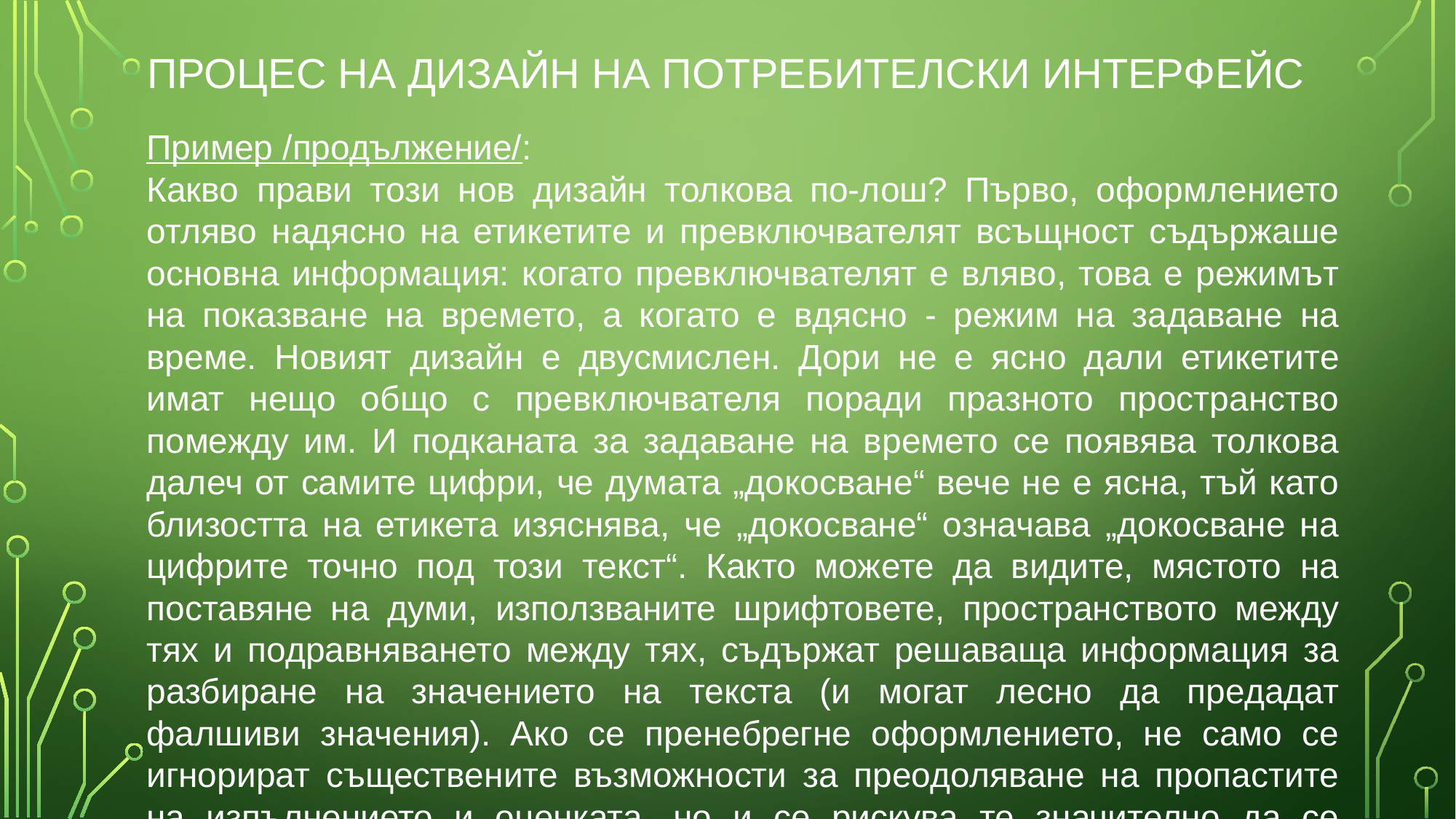

# Процес на дизайн на потребителски интерфейс
Пример /продължение/:
Какво прави този нов дизайн толкова по-лош? Първо, оформлението отляво надясно на етикетите и превключвателят всъщност съдържаше основна информация: когато превключвателят е вляво, това е режимът на показване на времето, а когато е вдясно - режим на задаване на време. Новият дизайн е двусмислен. Дори не е ясно дали етикетите имат нещо общо с превключвателя поради празното пространство помежду им. И подканата за задаване на времето се появява толкова далеч от самите цифри, че думата „докосване“ вече не е ясна, тъй като близостта на етикета изяснява, че „докосване“ означава „докосване на цифрите точно под този текст“. Както можете да видите, мястото на поставяне на думи, използваните шрифтовете, пространството между тях и подравняването между тях, съдържат решаваща информация за разбиране на значението на текста (и могат лесно да предадат фалшиви значения). Ако се пренебрегне оформлението, не само се игнорират съществените възможности за преодоляване на пропастите на изпълнението и оценката, но и се рискува те значително да се увеличат.